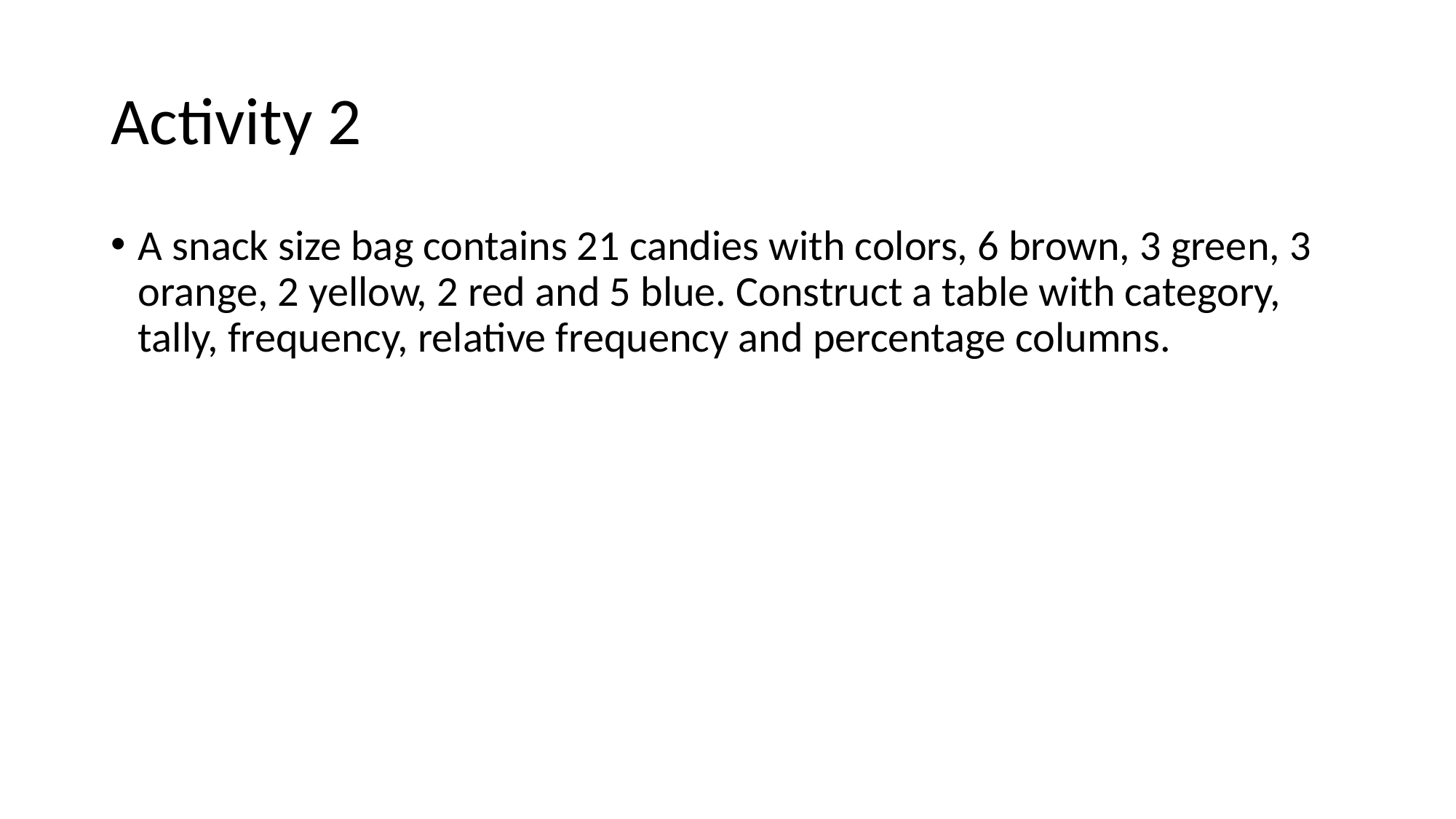

# Activity 2
A snack size bag contains 21 candies with colors, 6 brown, 3 green, 3 orange, 2 yellow, 2 red and 5 blue. Construct a table with category, tally, frequency, relative frequency and percentage columns.